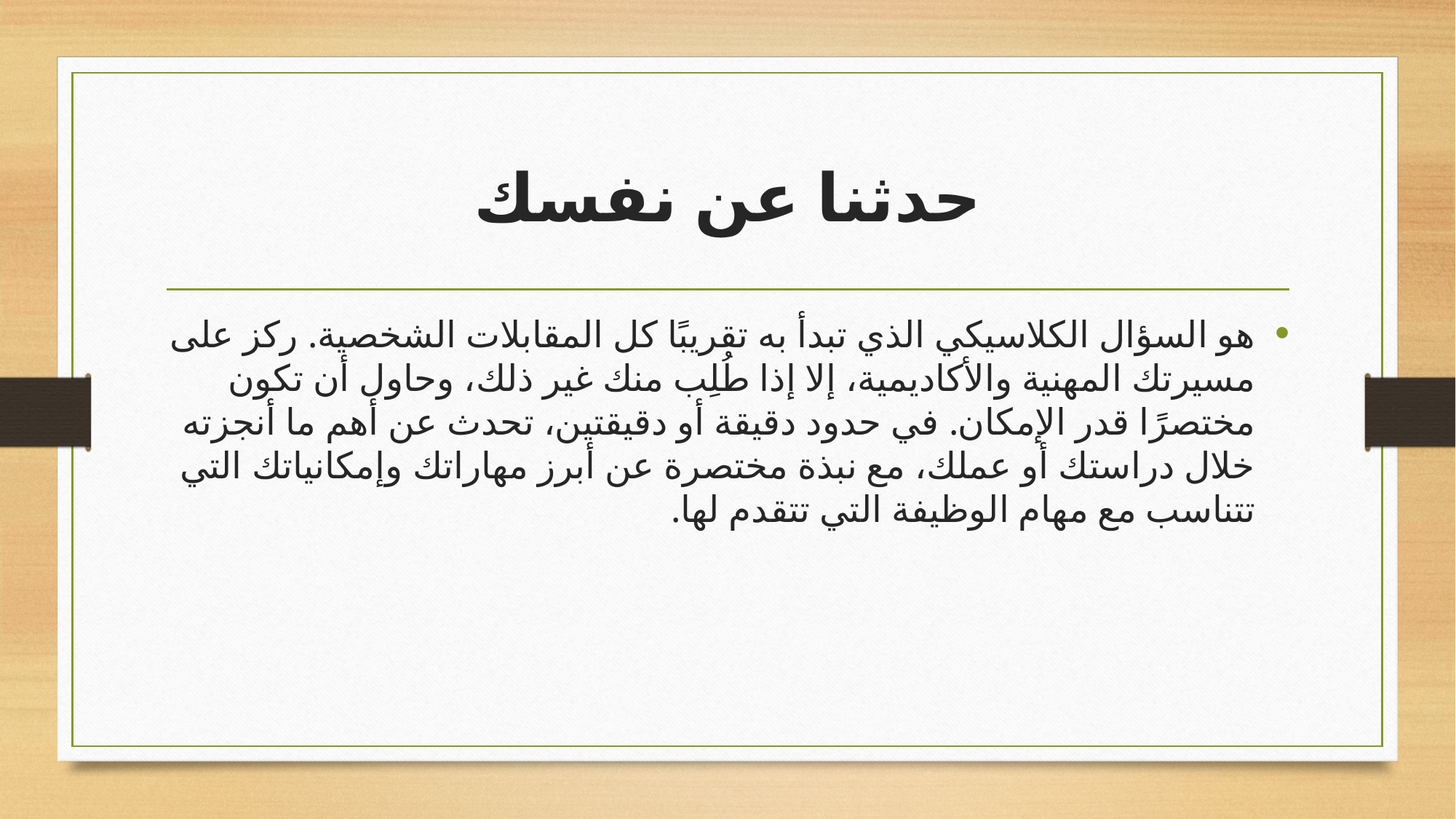

# حدثنا عن نفسك
هو السؤال الكلاسيكي الذي تبدأ به تقريبًا كل المقابلات الشخصية. ركز على مسيرتك المهنية والأكاديمية، إلا إذا طُلِب منك غير ذلك، وحاول أن تكون مختصرًا قدر الإمكان. في حدود دقيقة أو دقيقتين، تحدث عن أهم ما أنجزته خلال دراستك أو عملك، مع نبذة مختصرة عن أبرز مهاراتك وإمكانياتك التي تتناسب مع مهام الوظيفة التي تتقدم لها.